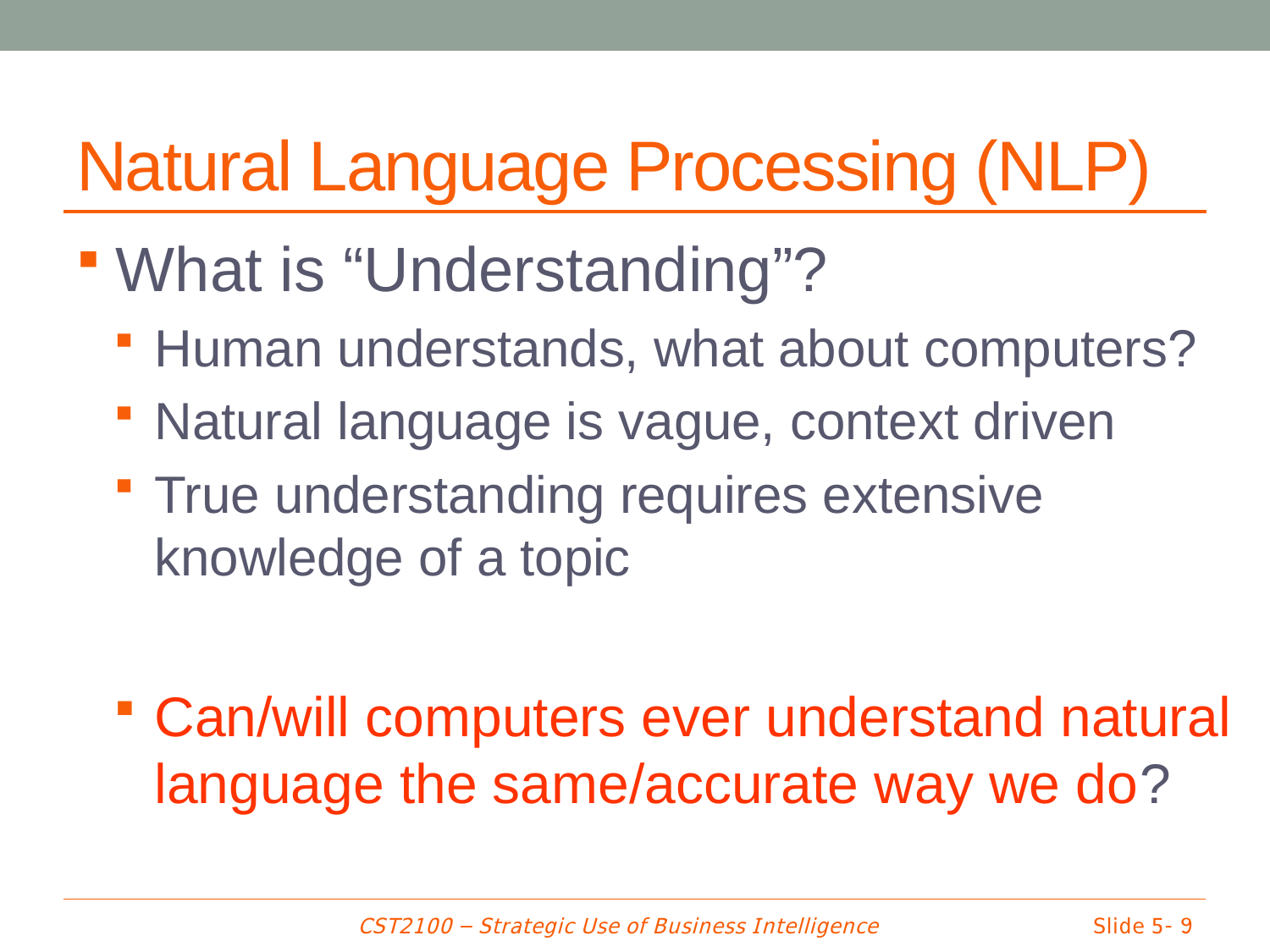

# Natural Language Processing (NLP)
What is “Understanding”?
Human understands, what about computers?
Natural language is vague, context driven
True understanding requires extensive knowledge of a topic

Can/will computers ever understand natural language the same/accurate way we do?